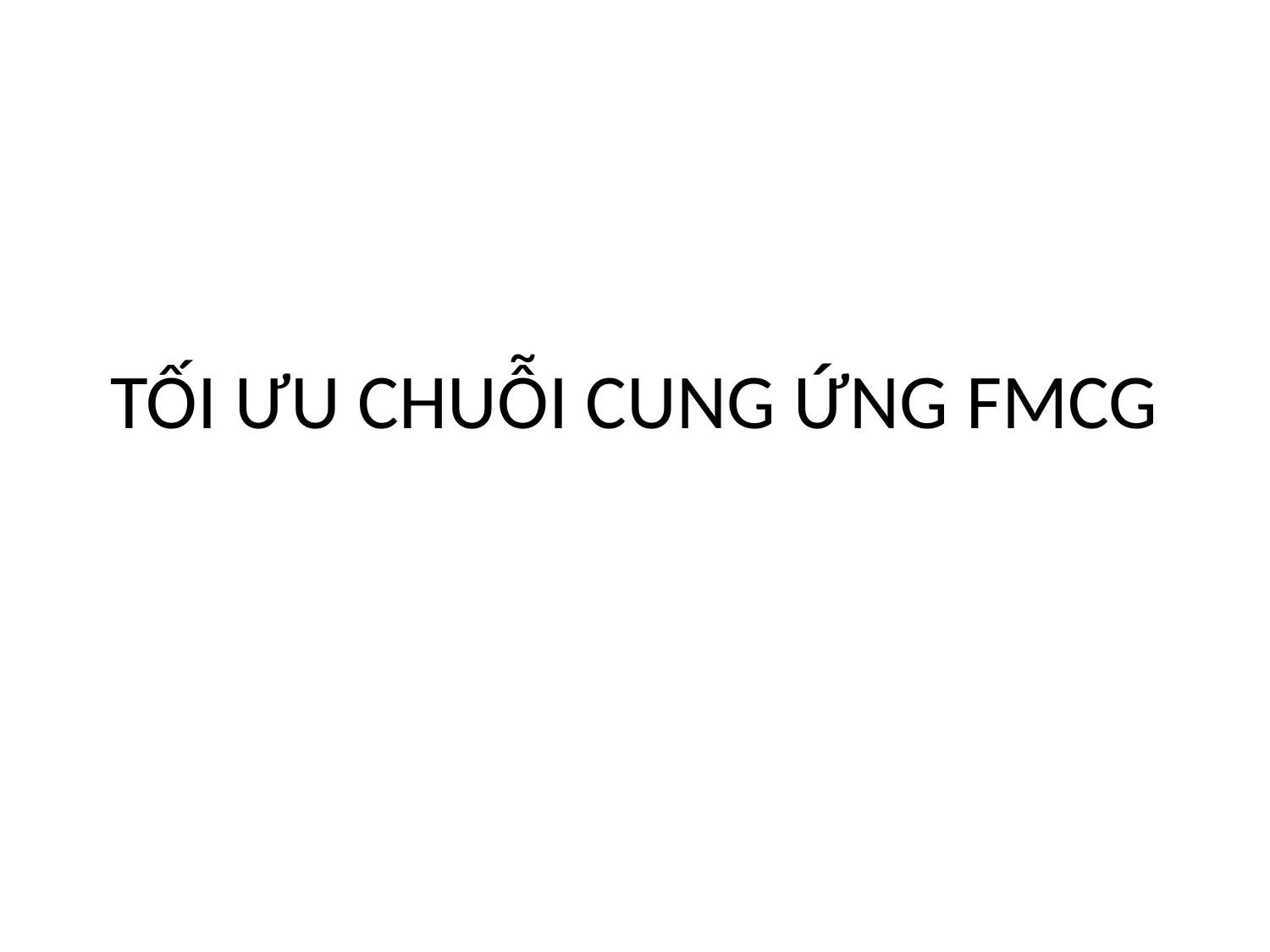

# TỐI ƯU CHUỖI CUNG ỨNG FMCG